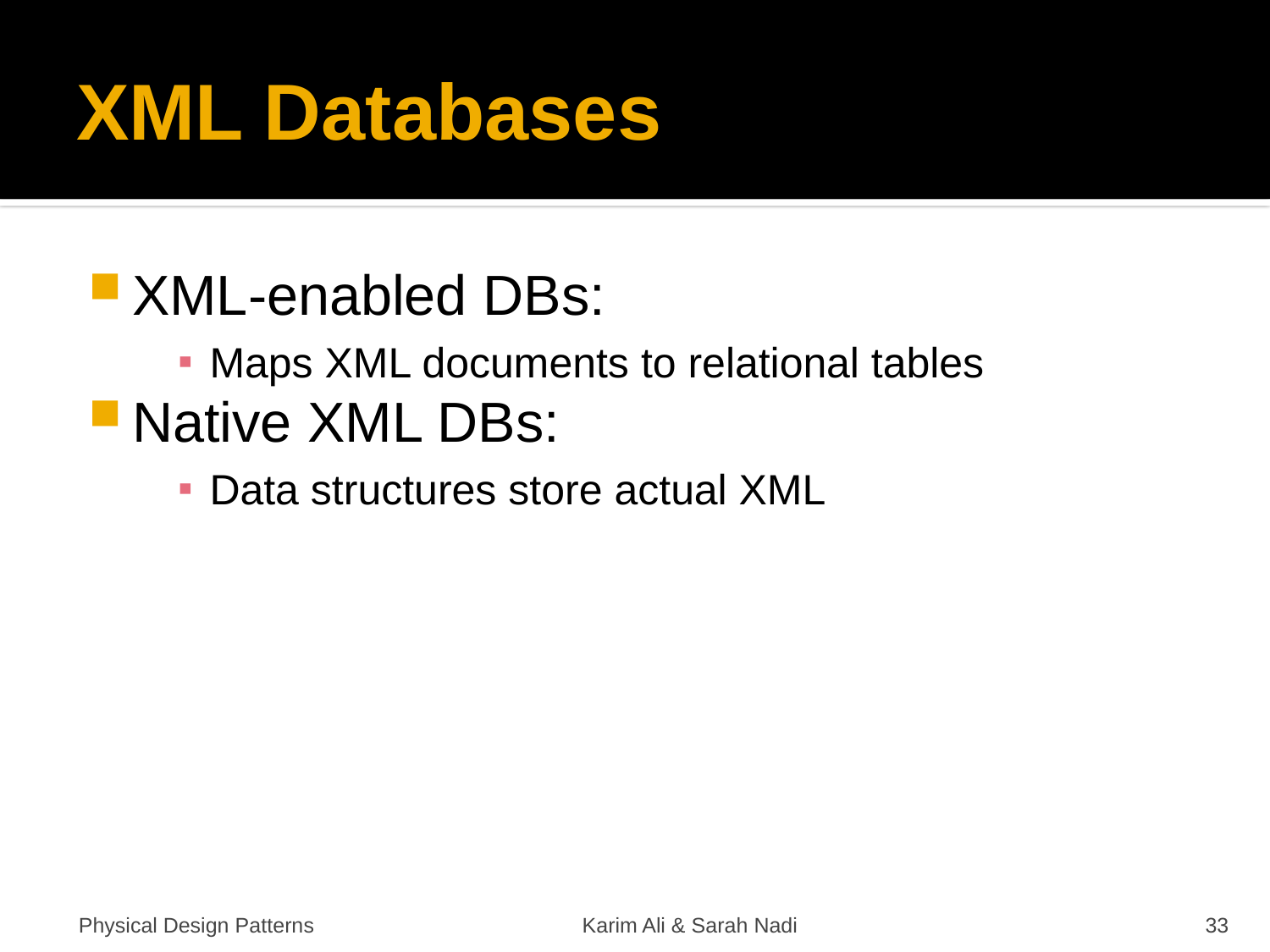

# XML Databases
XML-enabled DBs:
Maps XML documents to relational tables
Native XML DBs:
Data structures store actual XML
Physical Design Patterns
Karim Ali & Sarah Nadi
33